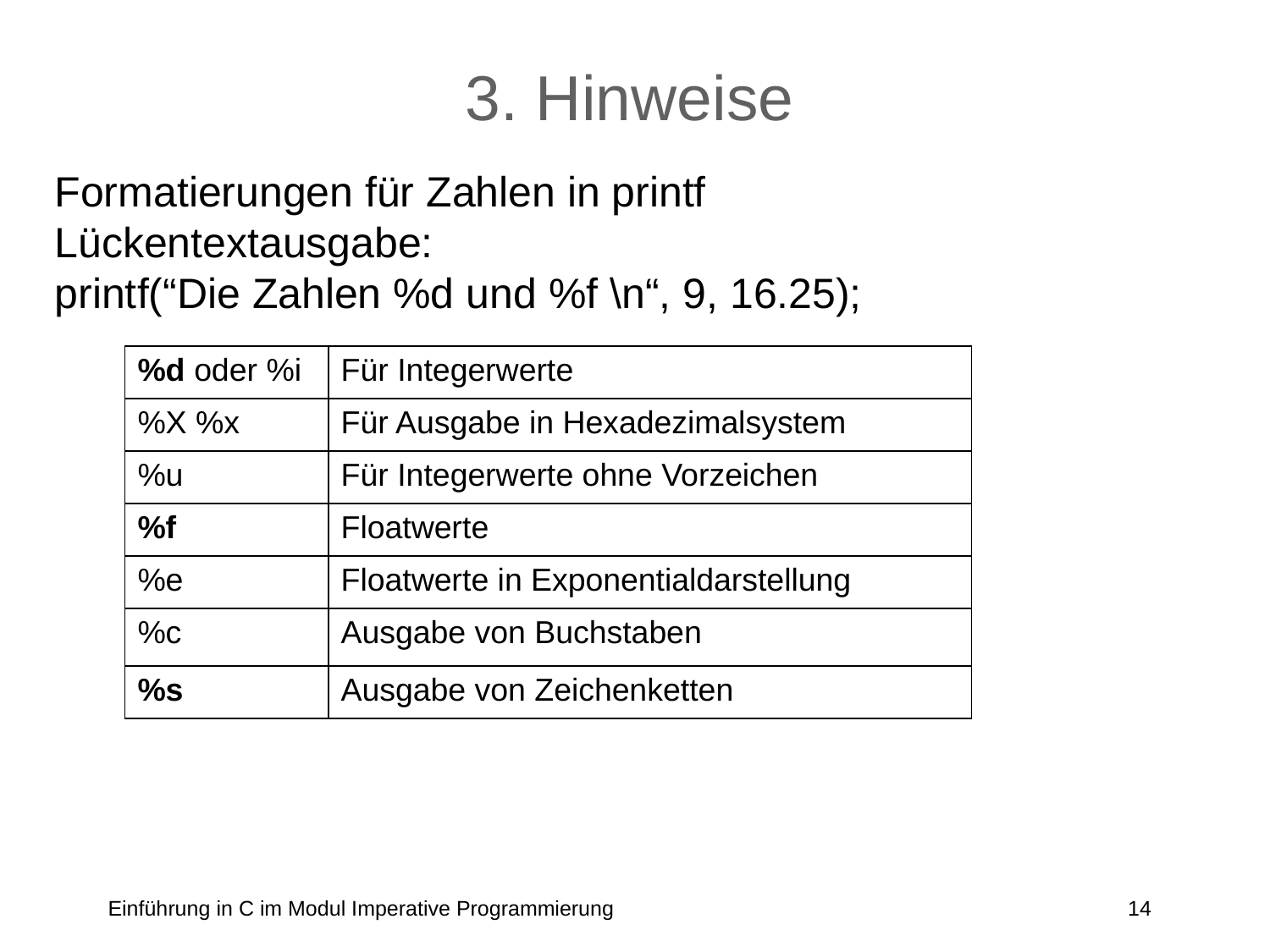

# 3. Hinweise
Formatierungen für Zahlen in printf
Lückentextausgabe:
printf(“Die Zahlen %d und %f \n“, 9, 16.25);
| %d oder %i | Für Integerwerte |
| --- | --- |
| %X %x | Für Ausgabe in Hexadezimalsystem |
| %u | Für Integerwerte ohne Vorzeichen |
| %f | Floatwerte |
| %e | Floatwerte in Exponentialdarstellung |
| %c | Ausgabe von Buchstaben |
| %s | Ausgabe von Zeichenketten |
Einführung in C im Modul Imperative Programmierung
14